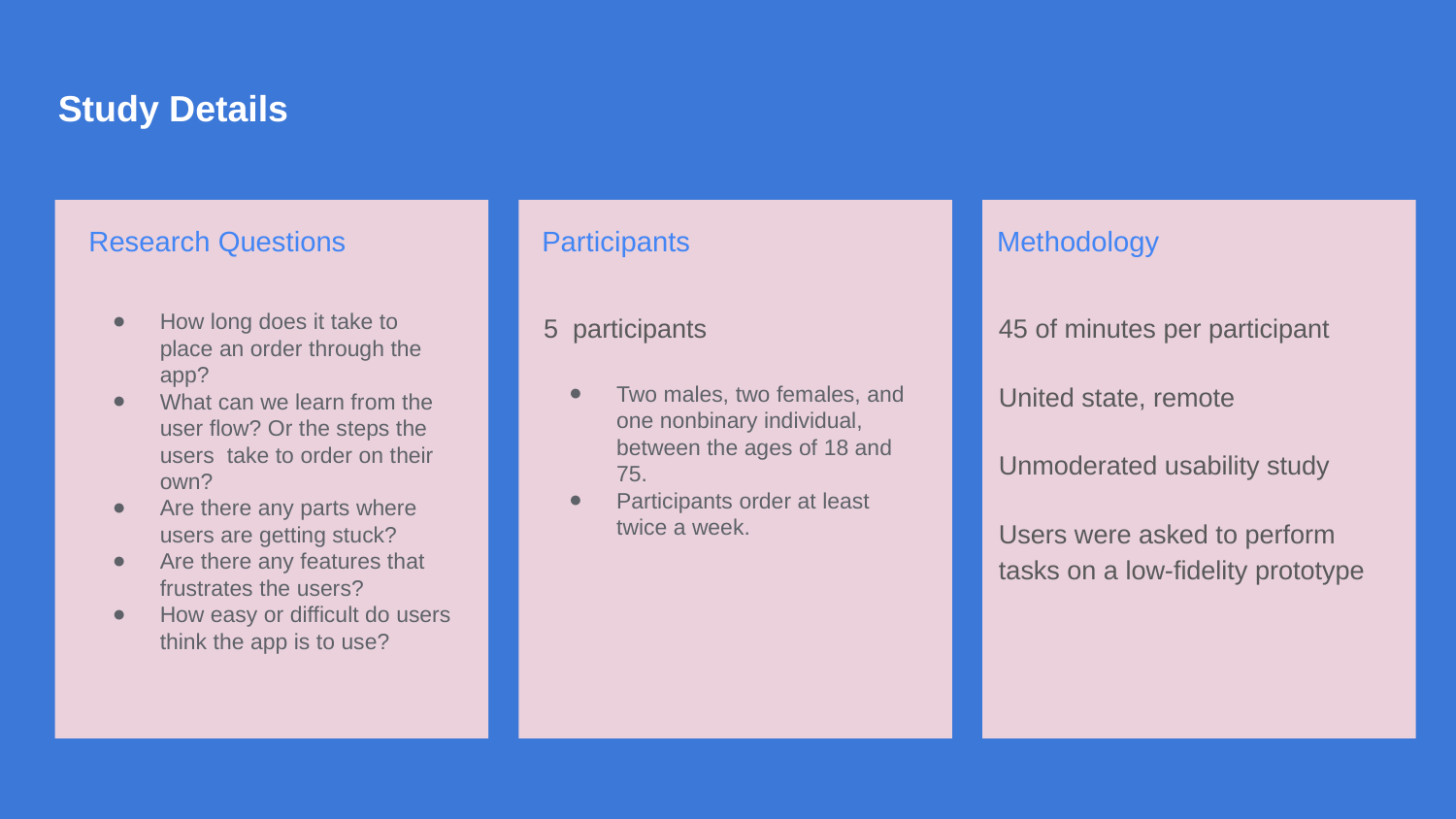

Study Details

Research Questions

Participants
Methodology
How long does it take to place an order through the app?
What can we learn from the user flow? Or the steps the users  take to order on their own?
Are there any parts where users are getting stuck?
Are there any features that frustrates the users?
How easy or difficult do users think the app is to use?

5  participants

Two males, two females, and one nonbinary individual, between the ages of 18 and 75.
Participants order at least twice a week.

45 of minutes per participant
United state, remote
Unmoderated usability study
Users were asked to perform tasks on a low-fidelity prototype